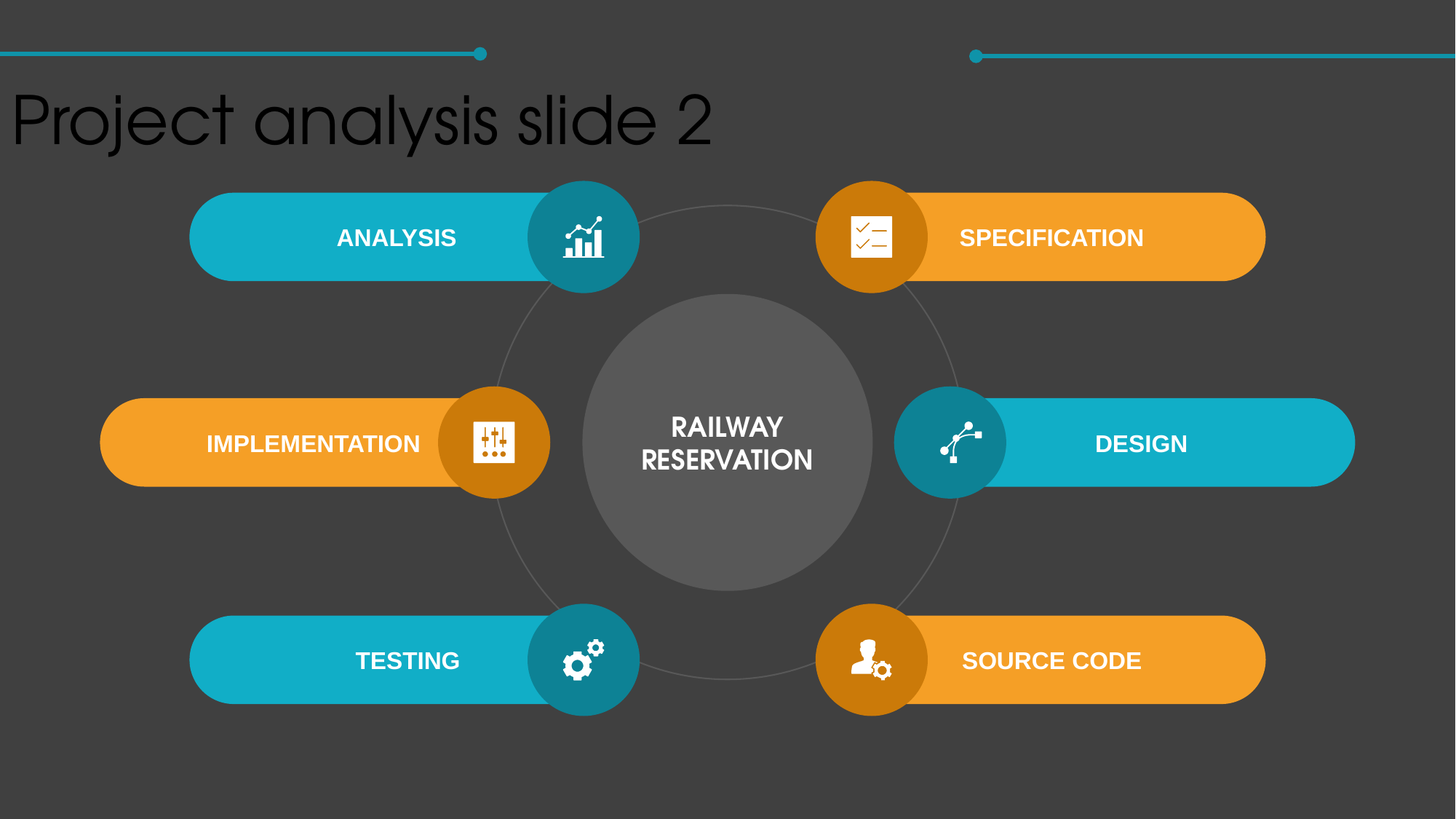

Project Analysis
Project analysis slide 2

ANALYSIS
SPECIFICATION

RAILWAY RESERVATION

IMPLEMENTATION
DESIGN

TESTING
SOURCE CODE